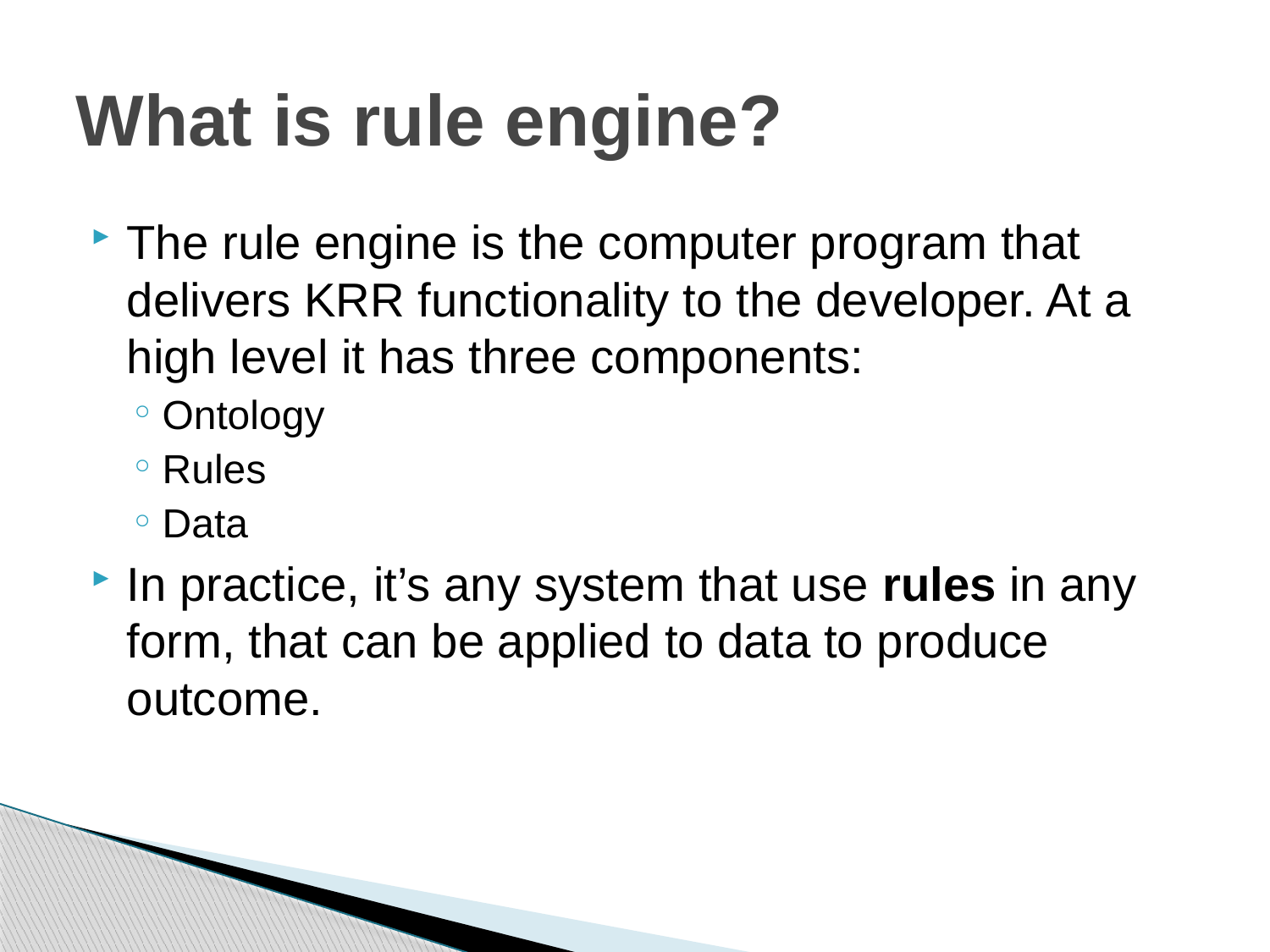

# What is rule engine?
The rule engine is the computer program that delivers KRR functionality to the developer. At a high level it has three components:
Ontology
Rules
Data
In practice, it’s any system that use rules in any form, that can be applied to data to produce outcome.